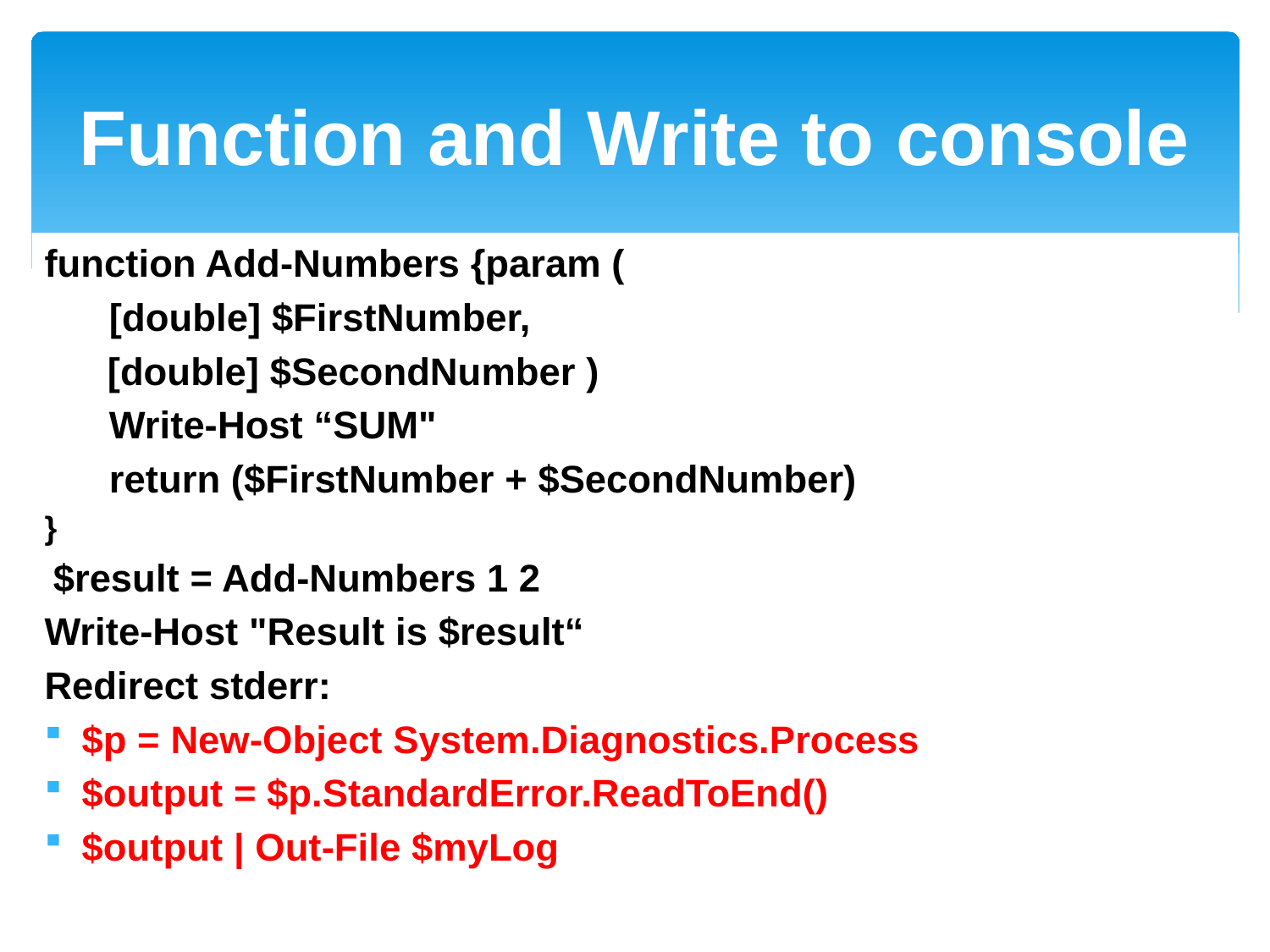

# Function and Write to console
function Add-Numbers {param (
      [double] $FirstNumber,
      [double] $SecondNumber )
      Write-Host “SUM"
      return ($FirstNumber + $SecondNumber)
}
 $result = Add-Numbers 1 2
Write-Host "Result is $result“
Redirect stderr:
$p = New-Object System.Diagnostics.Process
$output = $p.StandardError.ReadToEnd()
$output | Out-File $myLog